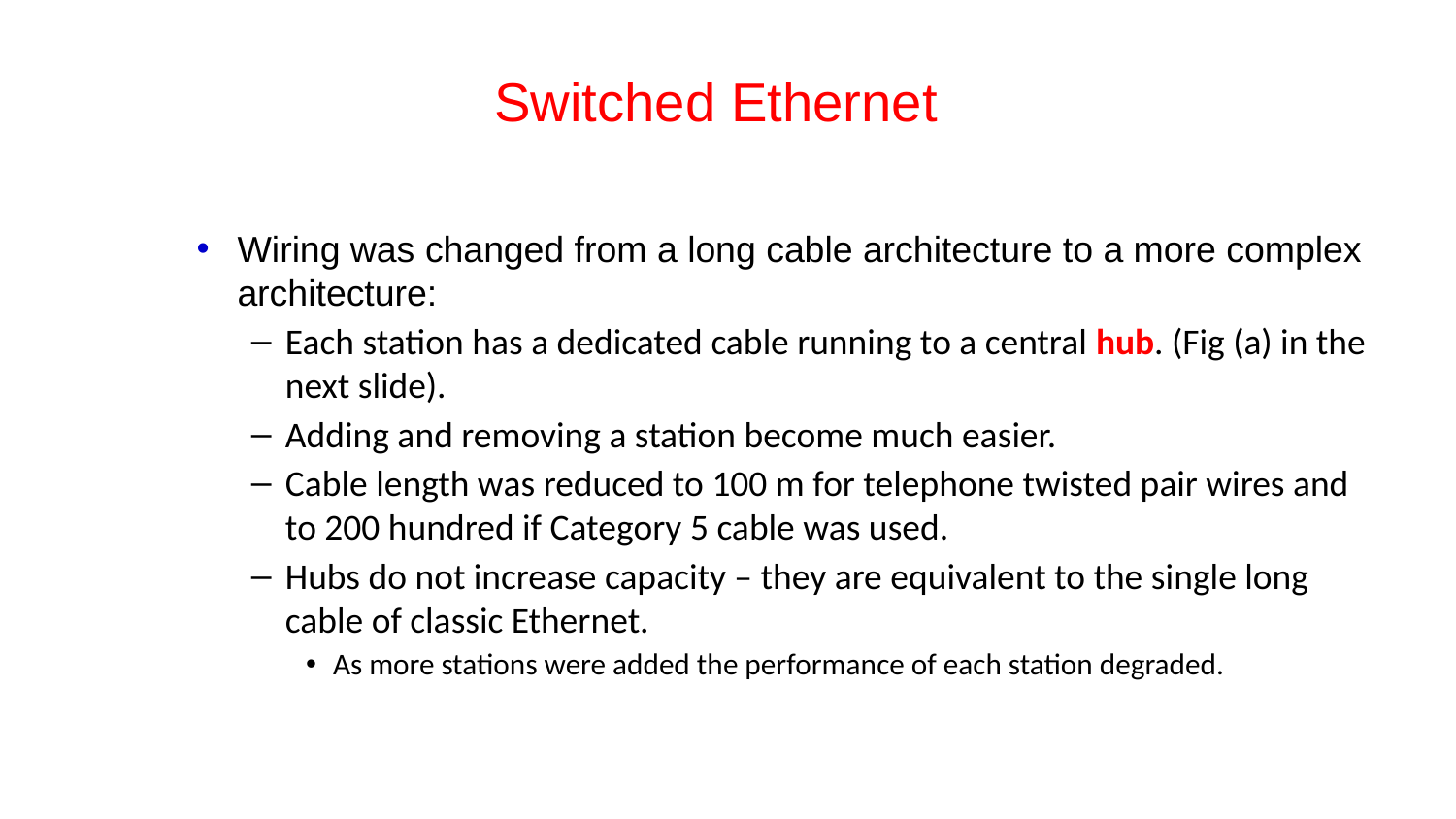

# Switched Ethernet
Wiring was changed from a long cable architecture to a more complex architecture:
Each station has a dedicated cable running to a central hub. (Fig (a) in the next slide).
Adding and removing a station become much easier.
Cable length was reduced to 100 m for telephone twisted pair wires and to 200 hundred if Category 5 cable was used.
Hubs do not increase capacity – they are equivalent to the single long cable of classic Ethernet.
As more stations were added the performance of each station degraded.